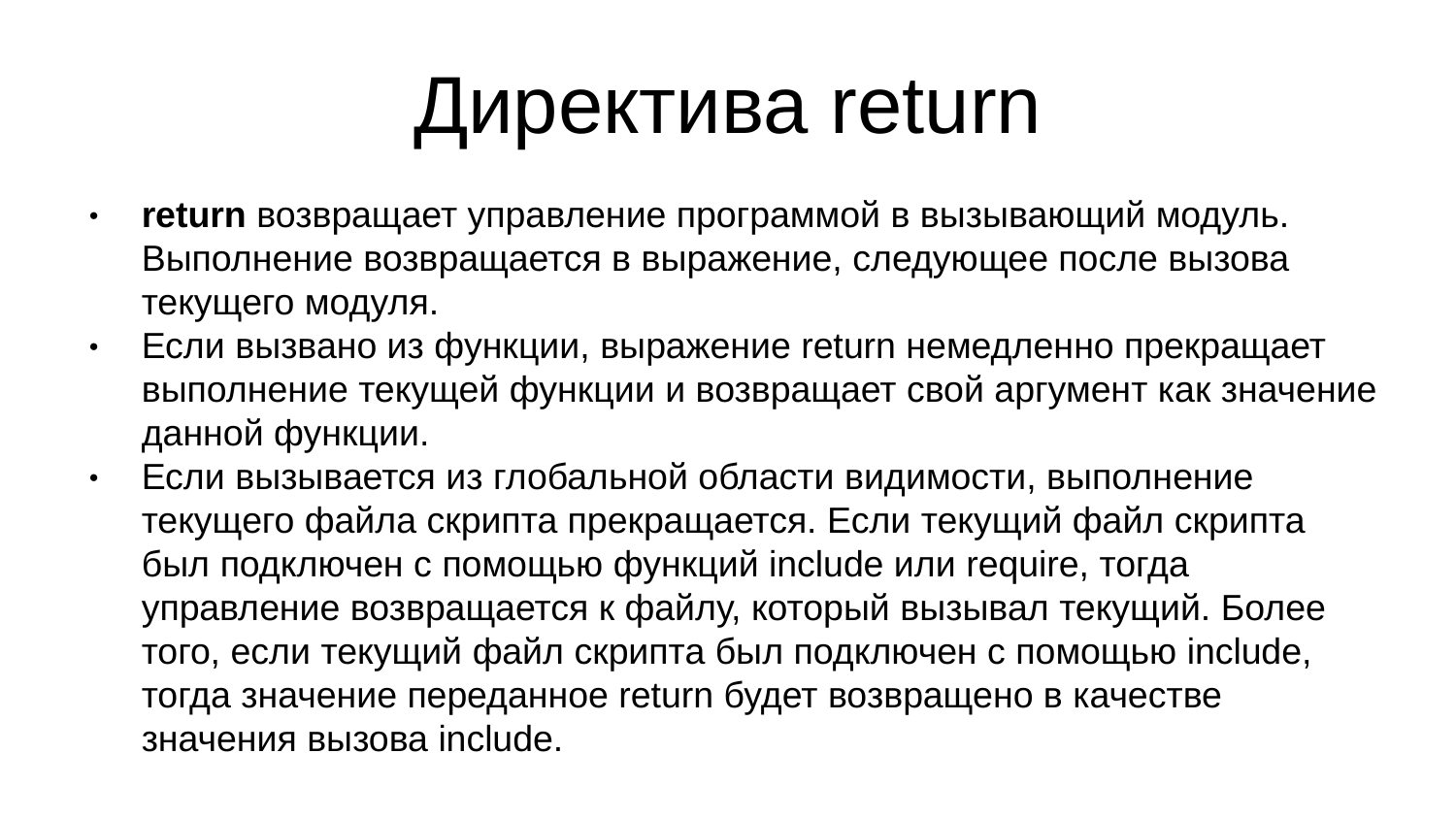

Директива return
return возвращает управление программой в вызывающий модуль. Выполнение возвращается в выражение, следующее после вызова текущего модуля.
Если вызвано из функции, выражение return немедленно прекращает выполнение текущей функции и возвращает свой аргумент как значение данной функции.
Если вызывается из глобальной области видимости, выполнение текущего файла скрипта прекращается. Если текущий файл скрипта был подключен с помощью функций include или require, тогда управление возвращается к файлу, который вызывал текущий. Более того, если текущий файл скрипта был подключен с помощью include, тогда значение переданное return будет возвращено в качестве значения вызова include.